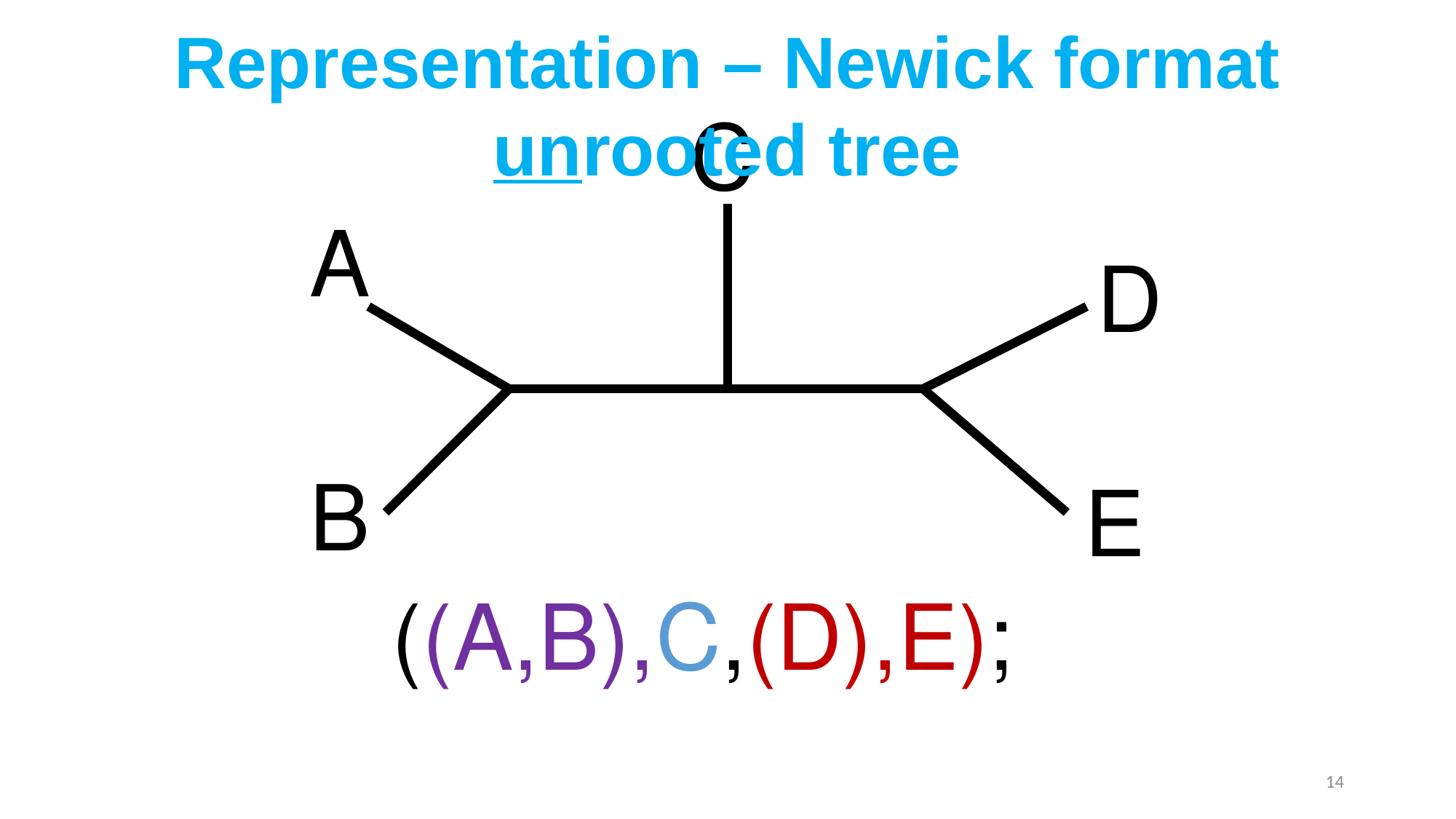

Representation – Newick format unrooted tree
C
A
D
B
E
((A,B),C,(D),E);
14